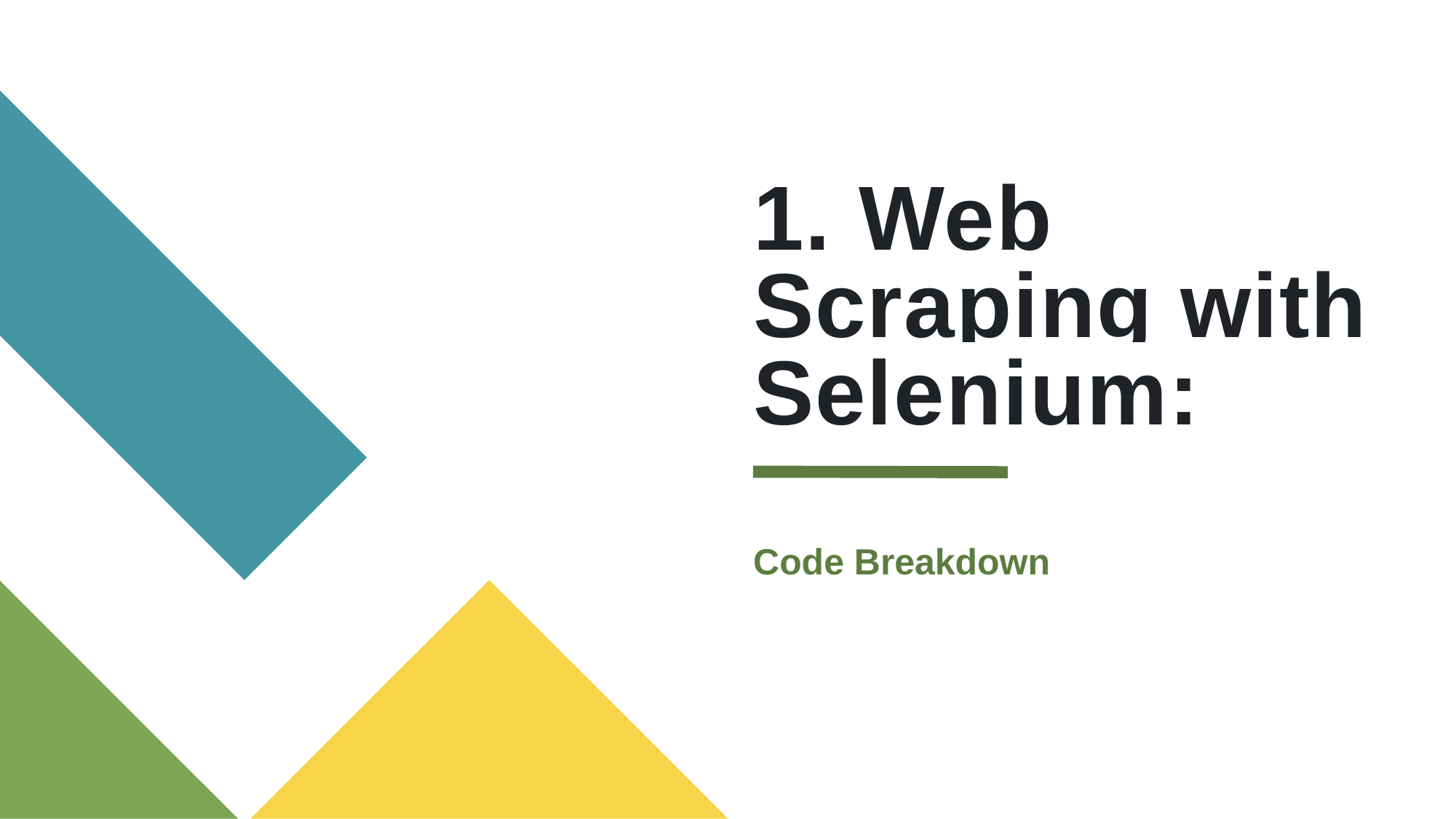

# 1. Web Scraping with Selenium:
Code Breakdown